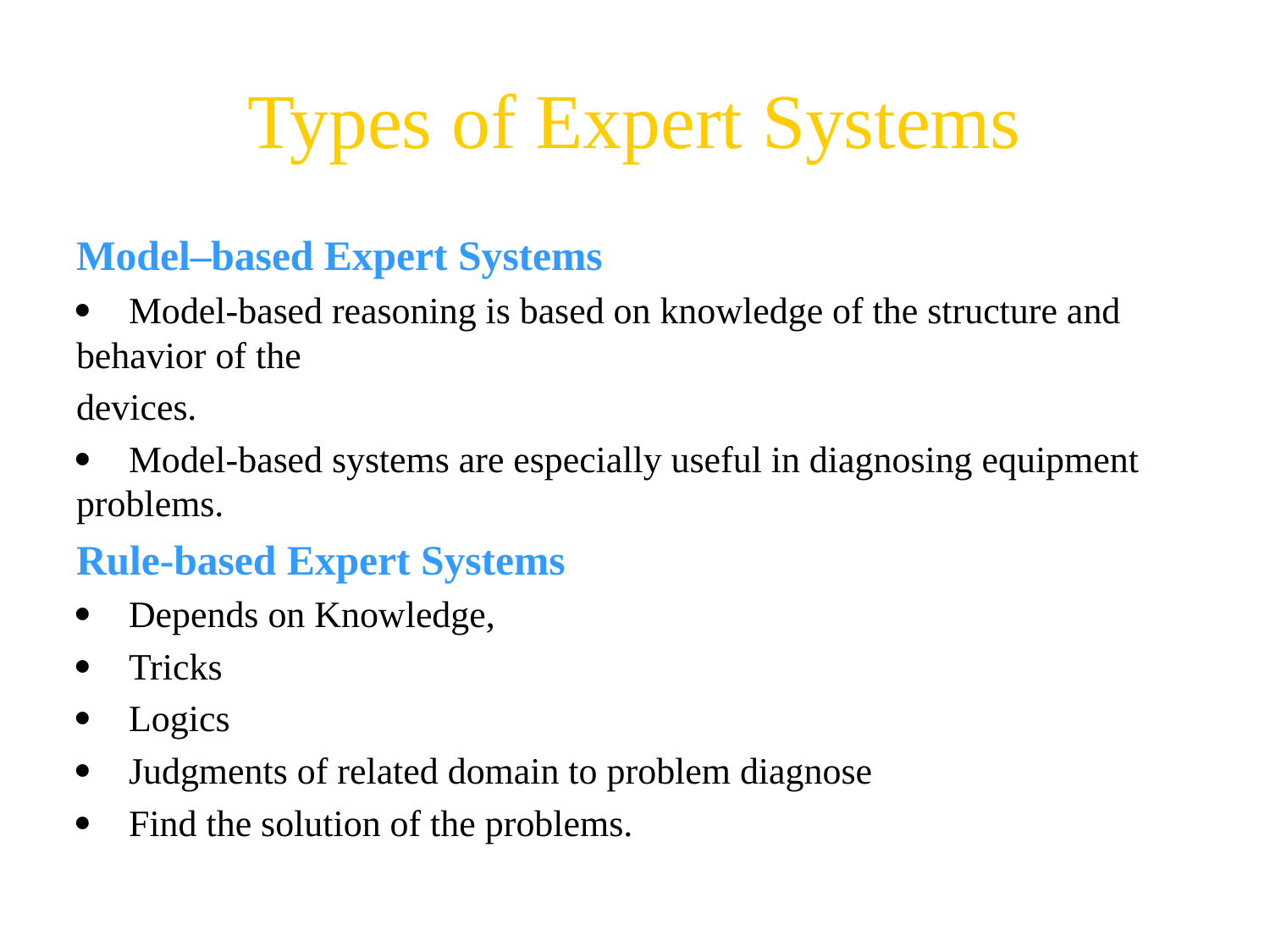

# Types of Expert Systems
Model–based Expert Systems
•  Model-based reasoning is based on knowledge of the structure and behavior of the
devices.
•  Model-based systems are especially useful in diagnosing equipment problems.
Rule-based Expert Systems
•  Depends on Knowledge,
•  Tricks
•  Logics
•  Judgments of related domain to problem diagnose
•  Find the solution of the problems.